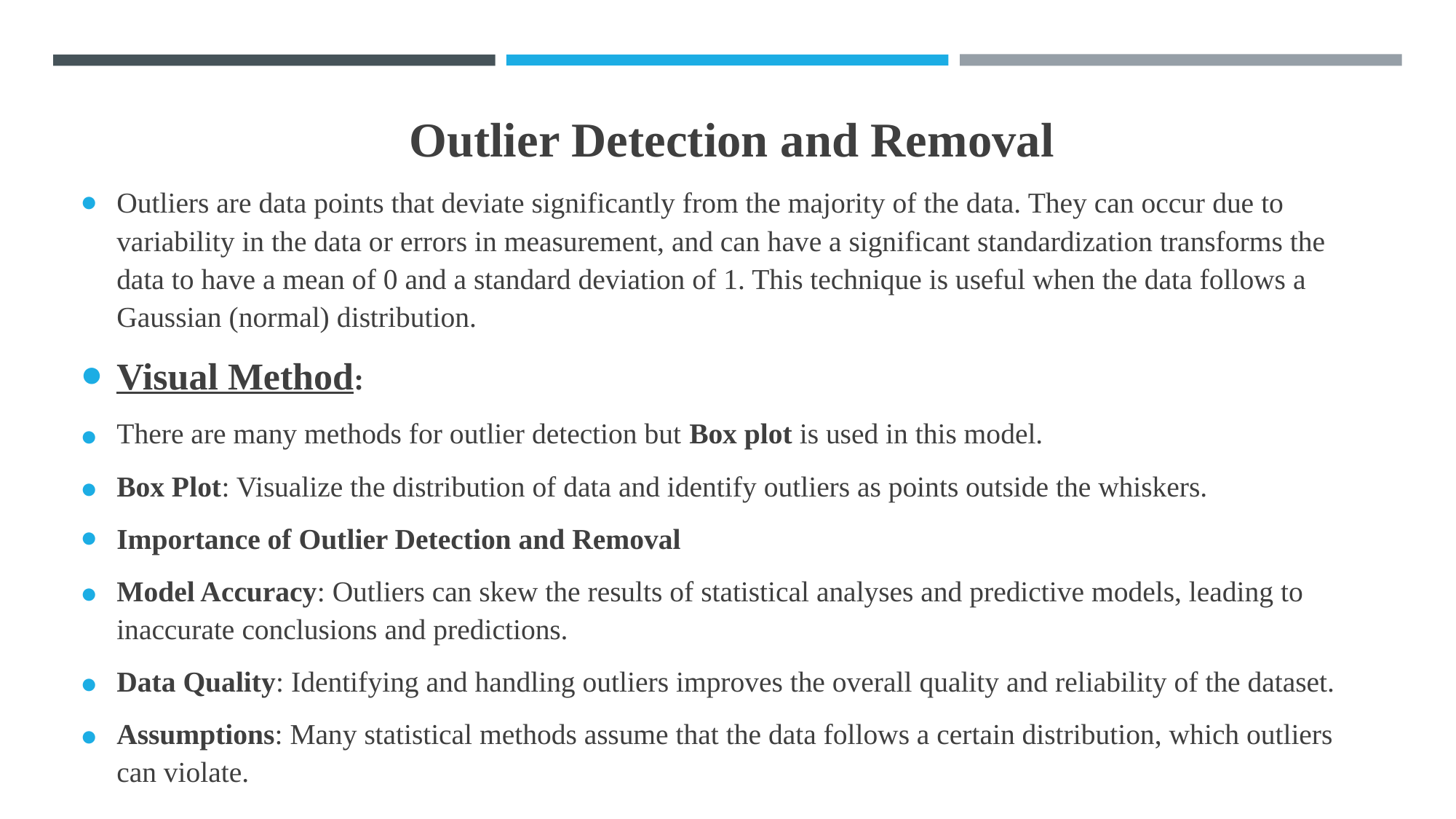

Outlier Detection and Removal
Outliers are data points that deviate significantly from the majority of the data. They can occur due to variability in the data or errors in measurement, and can have a significant standardization transforms the data to have a mean of 0 and a standard deviation of 1. This technique is useful when the data follows a Gaussian (normal) distribution.
Visual Method:
There are many methods for outlier detection but Box plot is used in this model.
Box Plot: Visualize the distribution of data and identify outliers as points outside the whiskers.
Importance of Outlier Detection and Removal
Model Accuracy: Outliers can skew the results of statistical analyses and predictive models, leading to inaccurate conclusions and predictions.
Data Quality: Identifying and handling outliers improves the overall quality and reliability of the dataset.
Assumptions: Many statistical methods assume that the data follows a certain distribution, which outliers can violate.